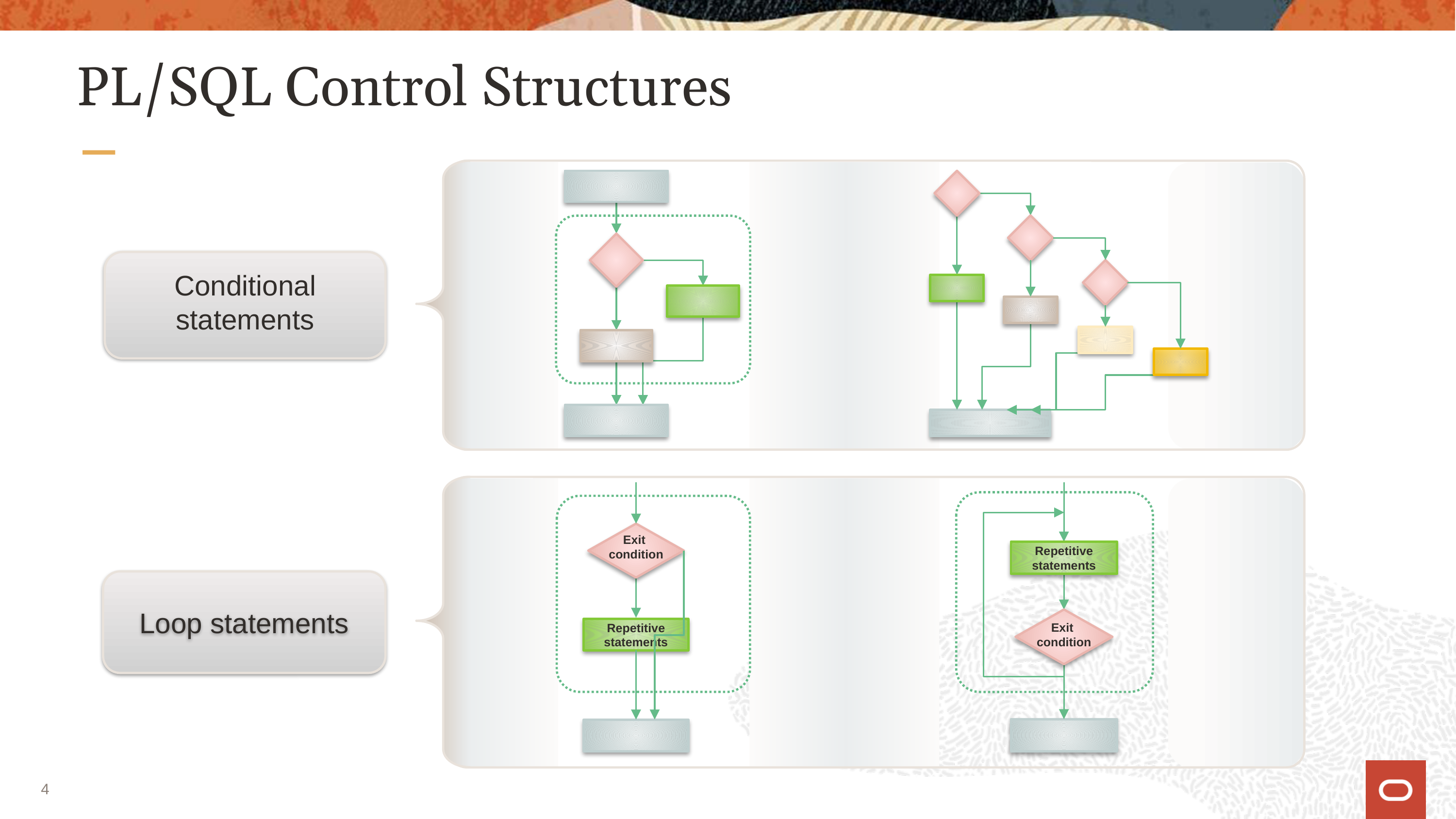

# PL/SQL Control Structures

Conditional statements

Exit
condition
Repetitive statements

Repetitive statements

Exit
condition

Loop statements